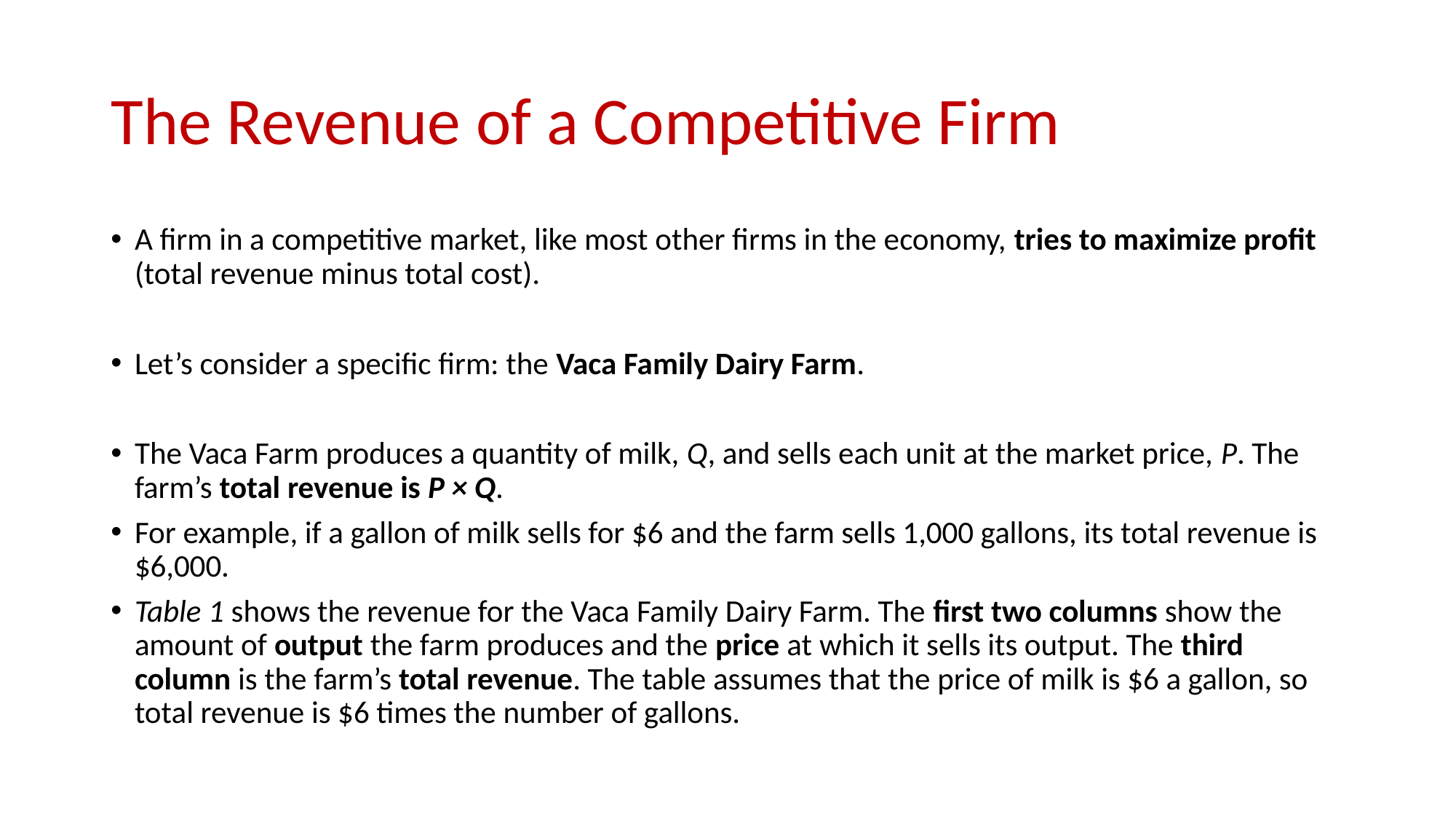

# The Revenue of a Competitive Firm
A firm in a competitive market, like most other firms in the economy, tries to maximize profit (total revenue minus total cost).

Let’s consider a specific firm: the Vaca Family Dairy Farm.

The Vaca Farm produces a quantity of milk, Q, and sells each unit at the market price, P. The farm’s total revenue is P × Q.
For example, if a gallon of milk sells for $6 and the farm sells 1,000 gallons, its total revenue is $6,000.
Table 1 shows the revenue for the Vaca Family Dairy Farm. The first two columns show the amount of output the farm produces and the price at which it sells its output. The third column is the farm’s total revenue. The table assumes that the price of milk is $6 a gallon, so total revenue is $6 times the number of gallons.